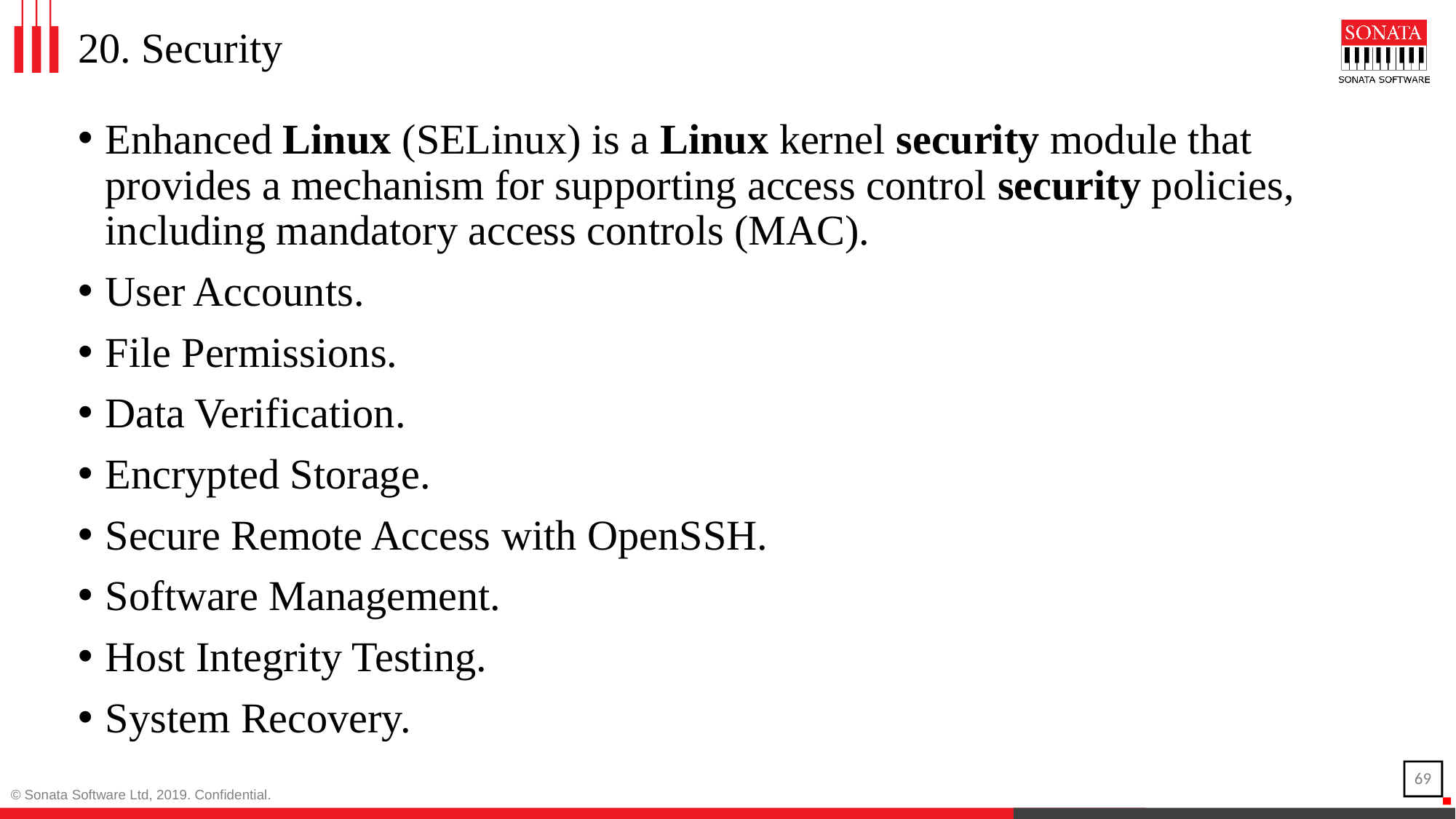

# 20. Security
Enhanced Linux (SELinux) is a Linux kernel security module that provides a mechanism for supporting access control security policies, including mandatory access controls (MAC).
User Accounts.
File Permissions.
Data Verification.
Encrypted Storage.
Secure Remote Access with OpenSSH.
Software Management.
Host Integrity Testing.
System Recovery.